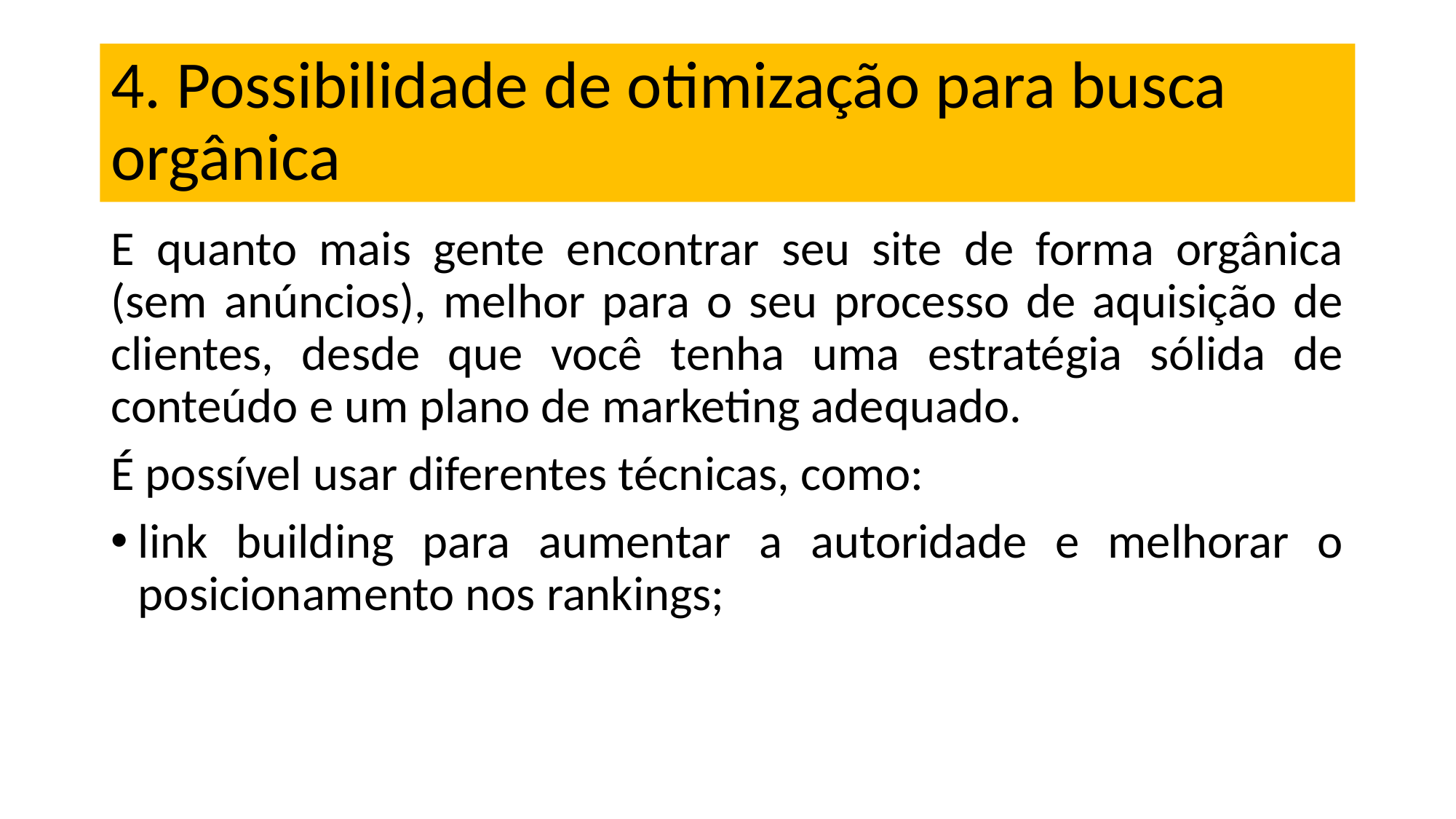

# 4. Possibilidade de otimização para busca orgânica
E quanto mais gente encontrar seu site de forma orgânica (sem anúncios), melhor para o seu processo de aquisição de clientes, desde que você tenha uma estratégia sólida de conteúdo e um plano de marketing adequado.
É possível usar diferentes técnicas, como:
link building para aumentar a autoridade e melhorar o posicionamento nos rankings;